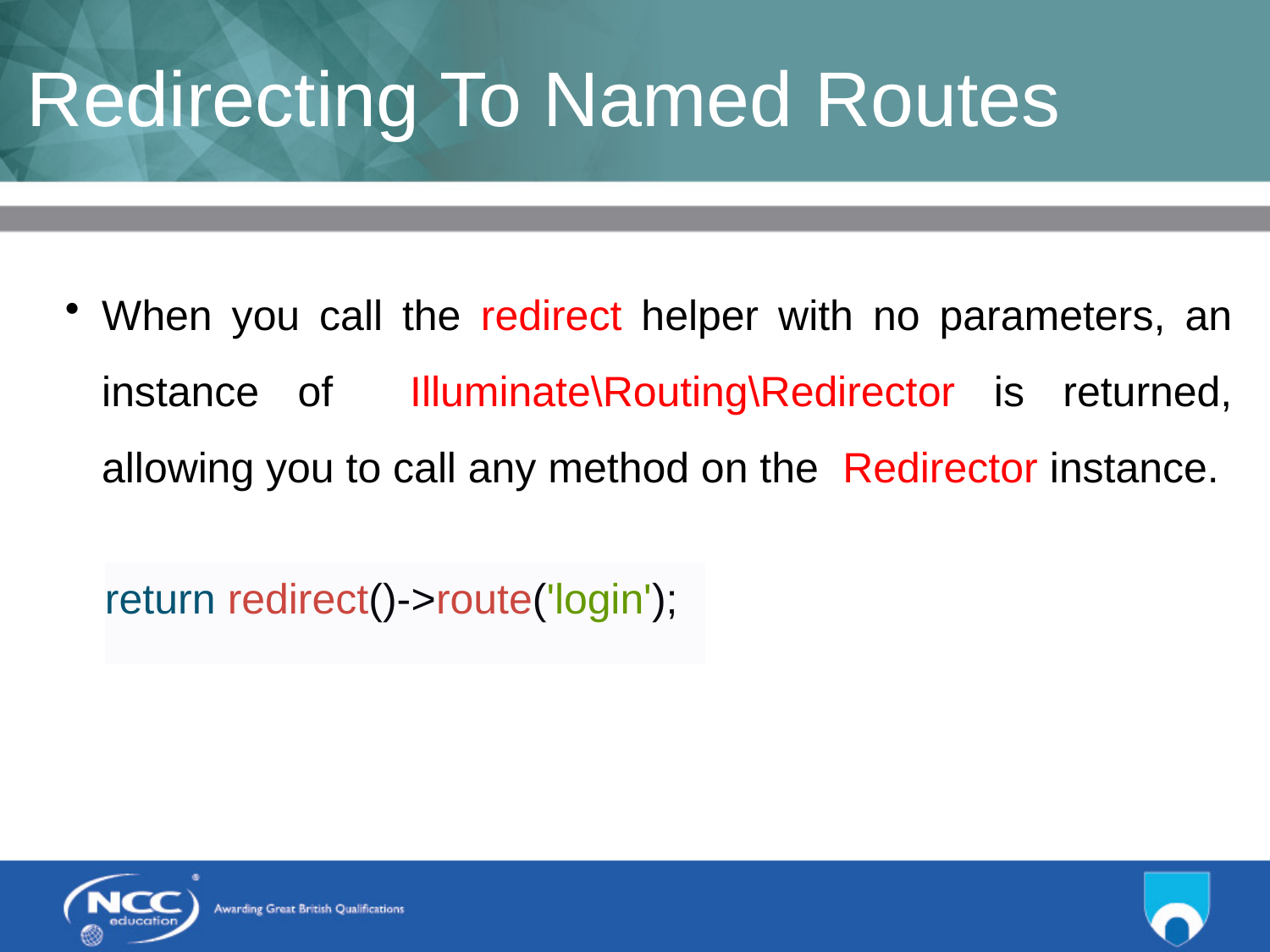

# Redirecting To Named Routes
When you call the redirect helper with no parameters, an instance of  Illuminate\Routing\Redirector is returned, allowing you to call any method on the  Redirector instance.

return redirect()->route('login');